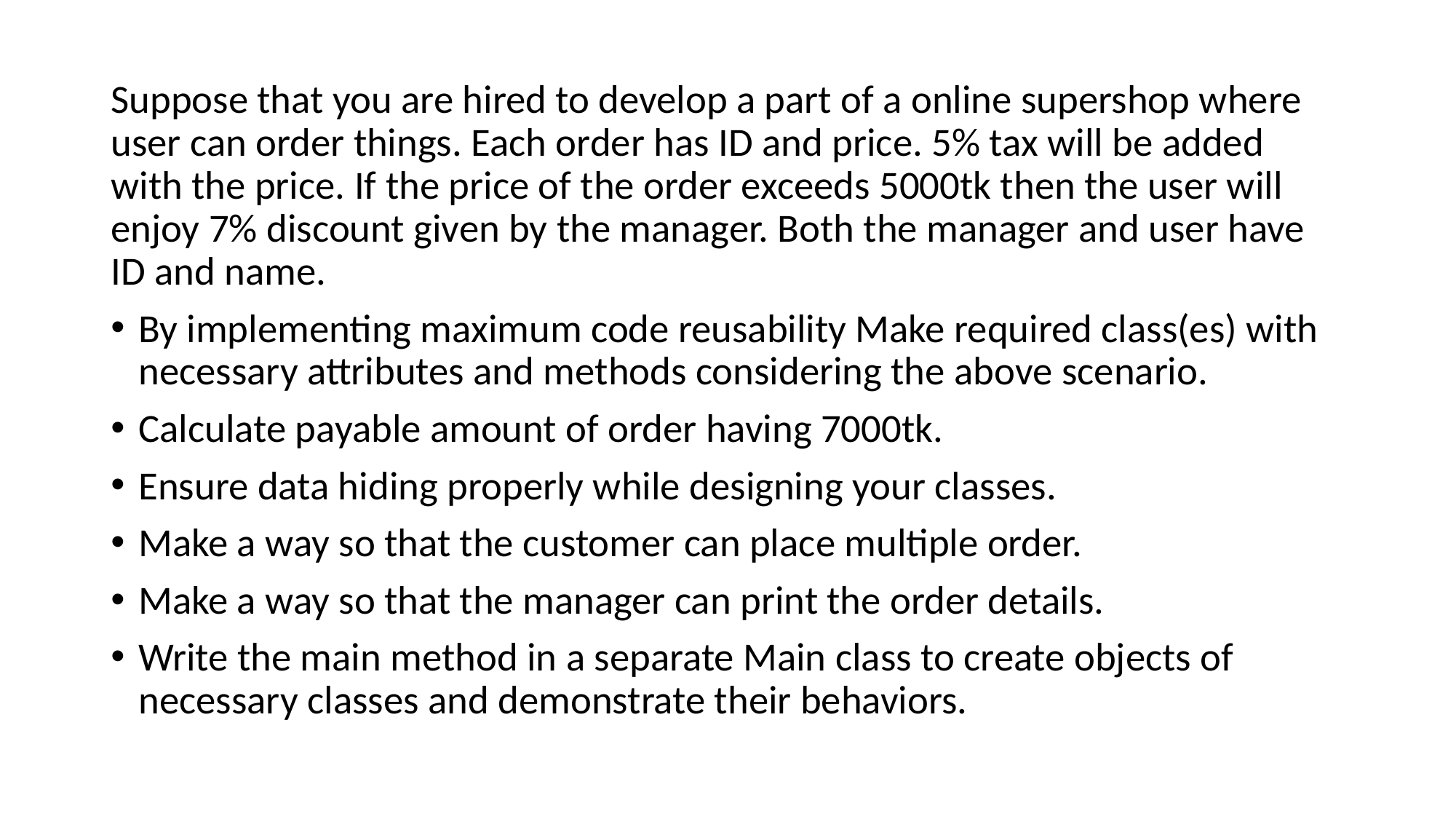

Suppose that you are hired to develop a part of a online supershop where user can order things. Each order has ID and price. 5% tax will be added with the price. If the price of the order exceeds 5000tk then the user will enjoy 7% discount given by the manager. Both the manager and user have ID and name.
By implementing maximum code reusability Make required class(es) with necessary attributes and methods considering the above scenario.
Calculate payable amount of order having 7000tk.
Ensure data hiding properly while designing your classes.
Make a way so that the customer can place multiple order.
Make a way so that the manager can print the order details.
Write the main method in a separate Main class to create objects of necessary classes and demonstrate their behaviors.